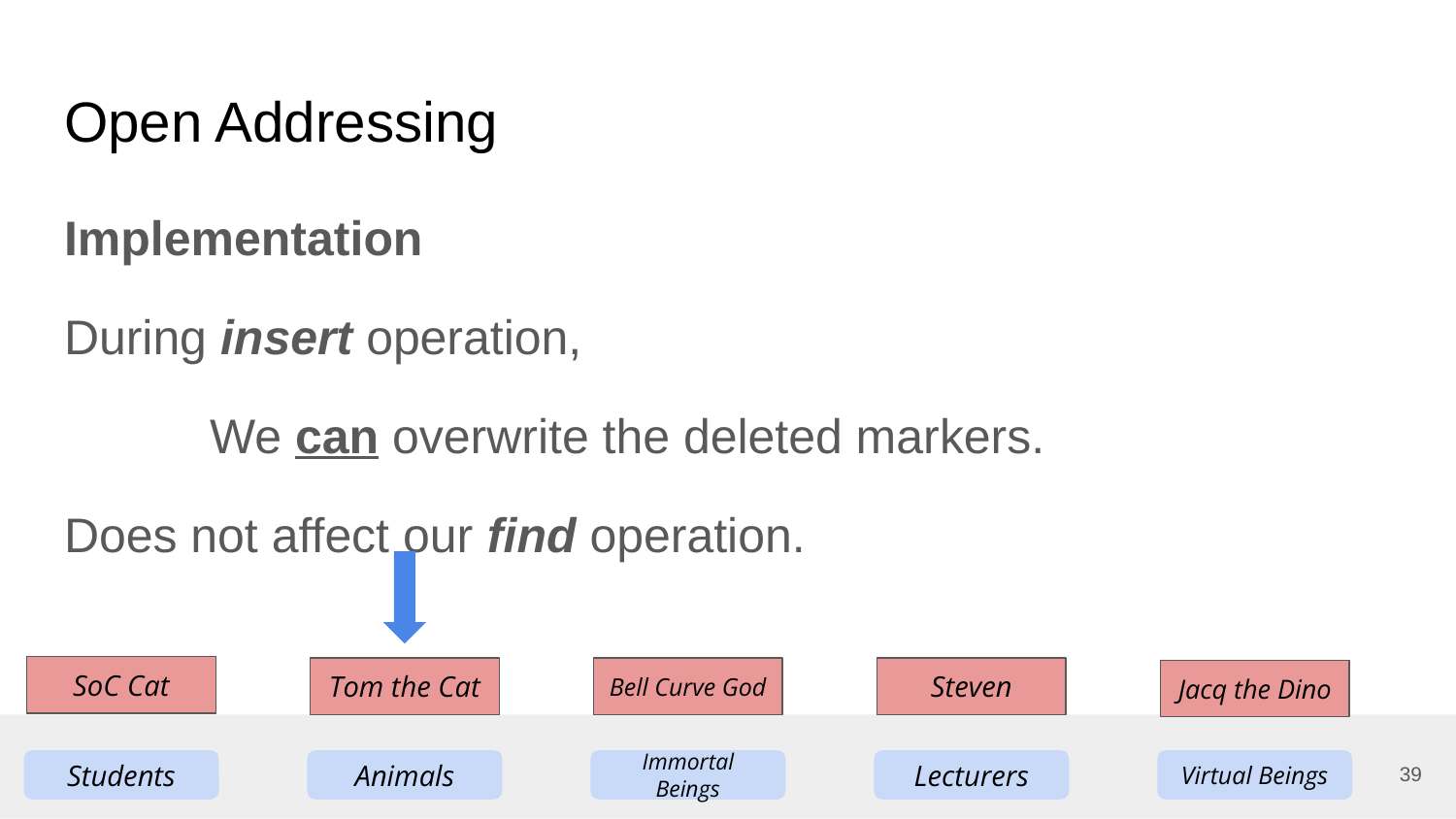

# Open Addressing
Implementation
During insert operation,
	We can overwrite the deleted markers.
Does not affect our find operation.

SoC Cat
Tom the Cat
Bell Curve God
Steven
Jacq the Dino

39
Students
Animals
Immortal Beings
Lecturers
Virtual Beings